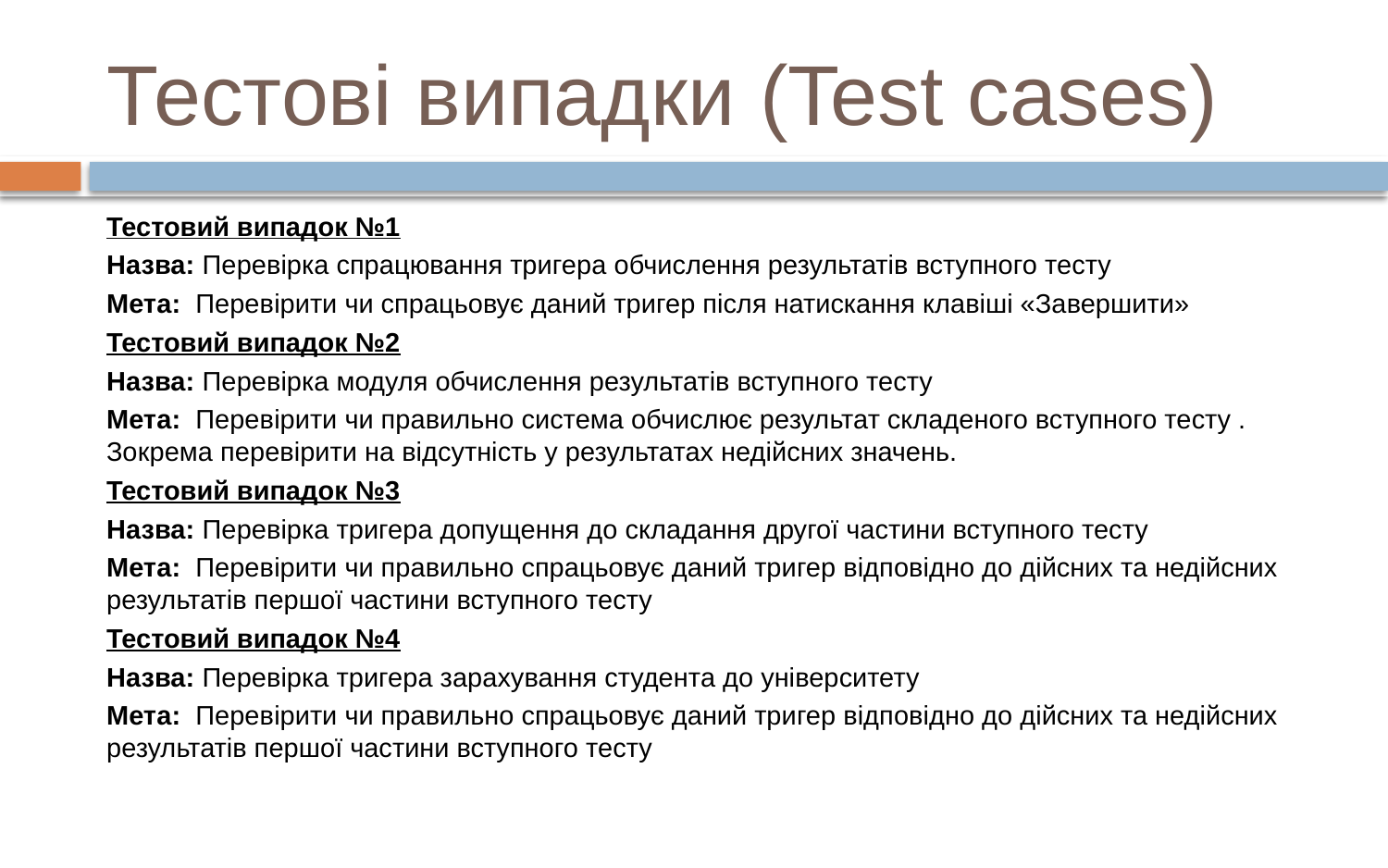

# Тестові випадки (Test cases)
Тестовий випадок №1
Назва: Перевірка спрацювання тригера обчислення результатів вступного тесту
Мета:  Перевірити чи спрацьовує даний тригер після натискання клавіші «Завершити»
Тестовий випадок №2
Назва: Перевірка модуля обчислення результатів вступного тесту
Мета:  Перевірити чи правильно система обчислює результат складеного вступного тесту . Зокрема перевірити на відсутність у результатах недійсних значень.
Тестовий випадок №3
Назва: Перевірка тригера допущення до складання другої частини вступного тесту
Мета:  Перевірити чи правильно спрацьовує даний тригер відповідно до дійсних та недійсних результатів першої частини вступного тесту
Тестовий випадок №4
Назва: Перевірка тригера зарахування студента до університету
Мета:  Перевірити чи правильно спрацьовує даний тригер відповідно до дійсних та недійсних результатів першої частини вступного тесту